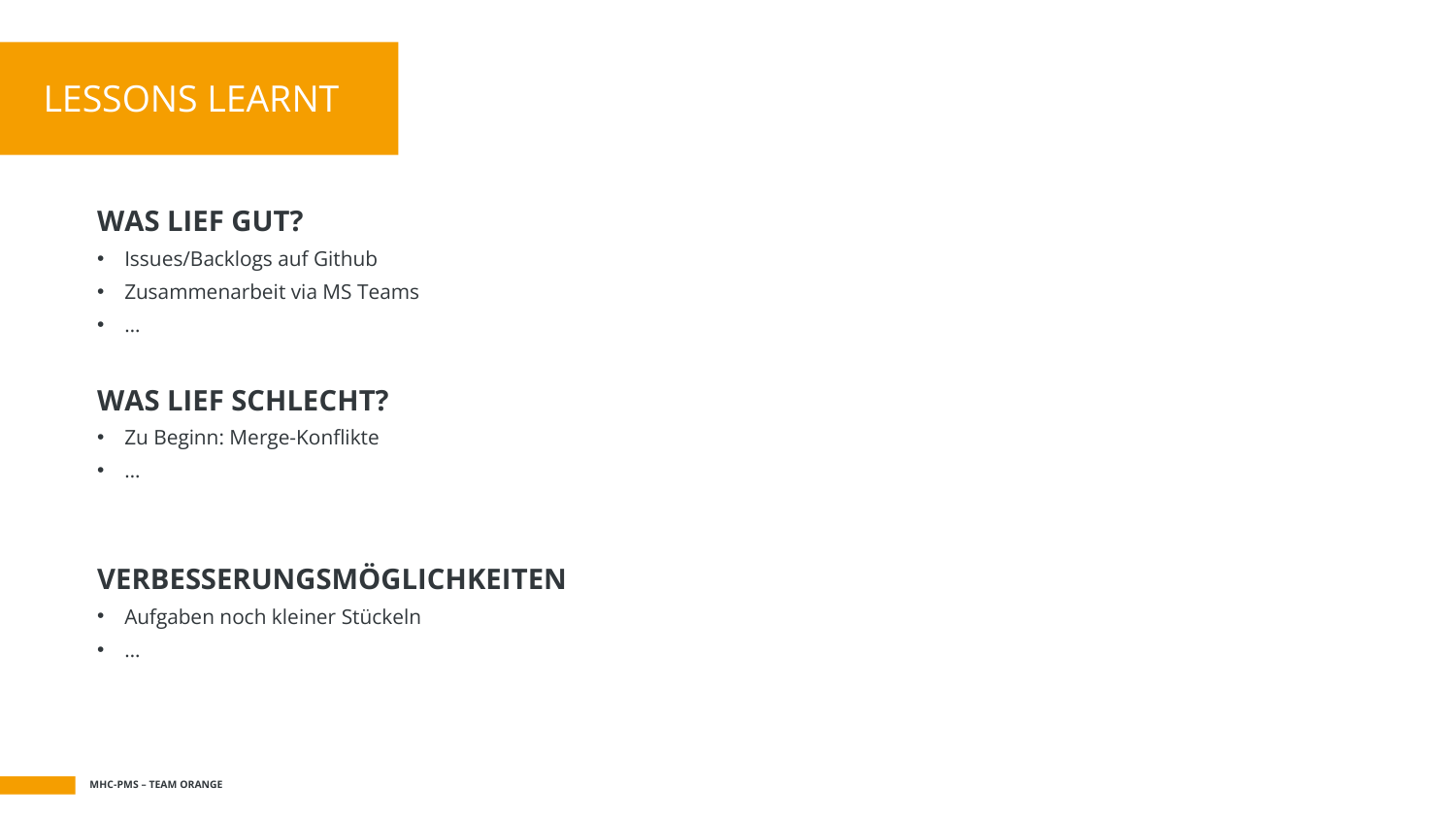

# LESSONS LEARNT
WAS LIEF GUT?
Issues/Backlogs auf Github
Zusammenarbeit via MS Teams
…

WAS LIEF SCHLECHT?
Zu Beginn: Merge-Konflikte
…

VERBESSERUNGSMÖGLICHKEITEN
Aufgaben noch kleiner Stückeln
…